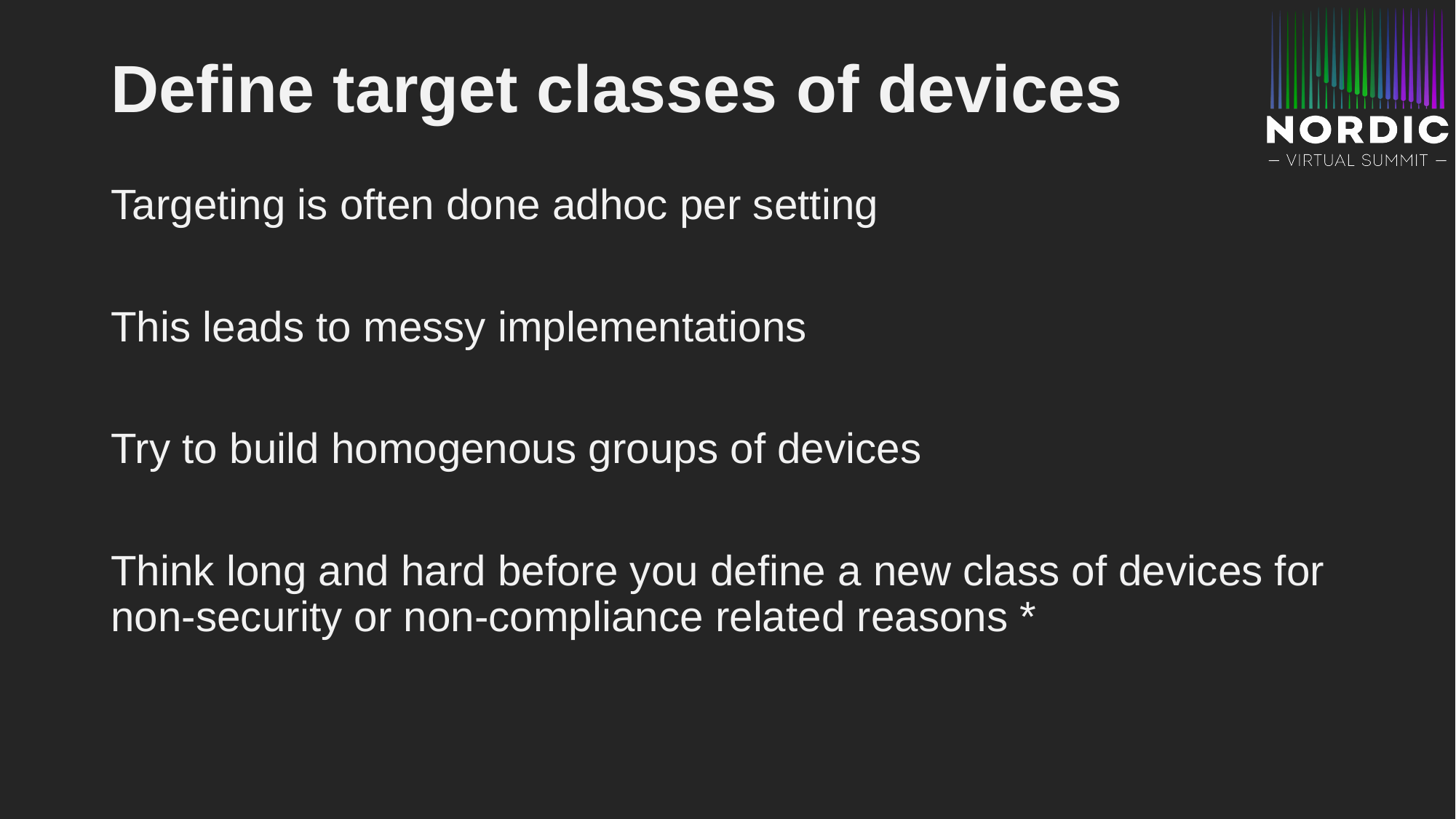

# Define target classes of devices
Targeting is often done adhoc per setting

This leads to messy implementations

Try to build homogenous groups of devices

Think long and hard before you define a new class of devices for non-security or non-compliance related reasons *